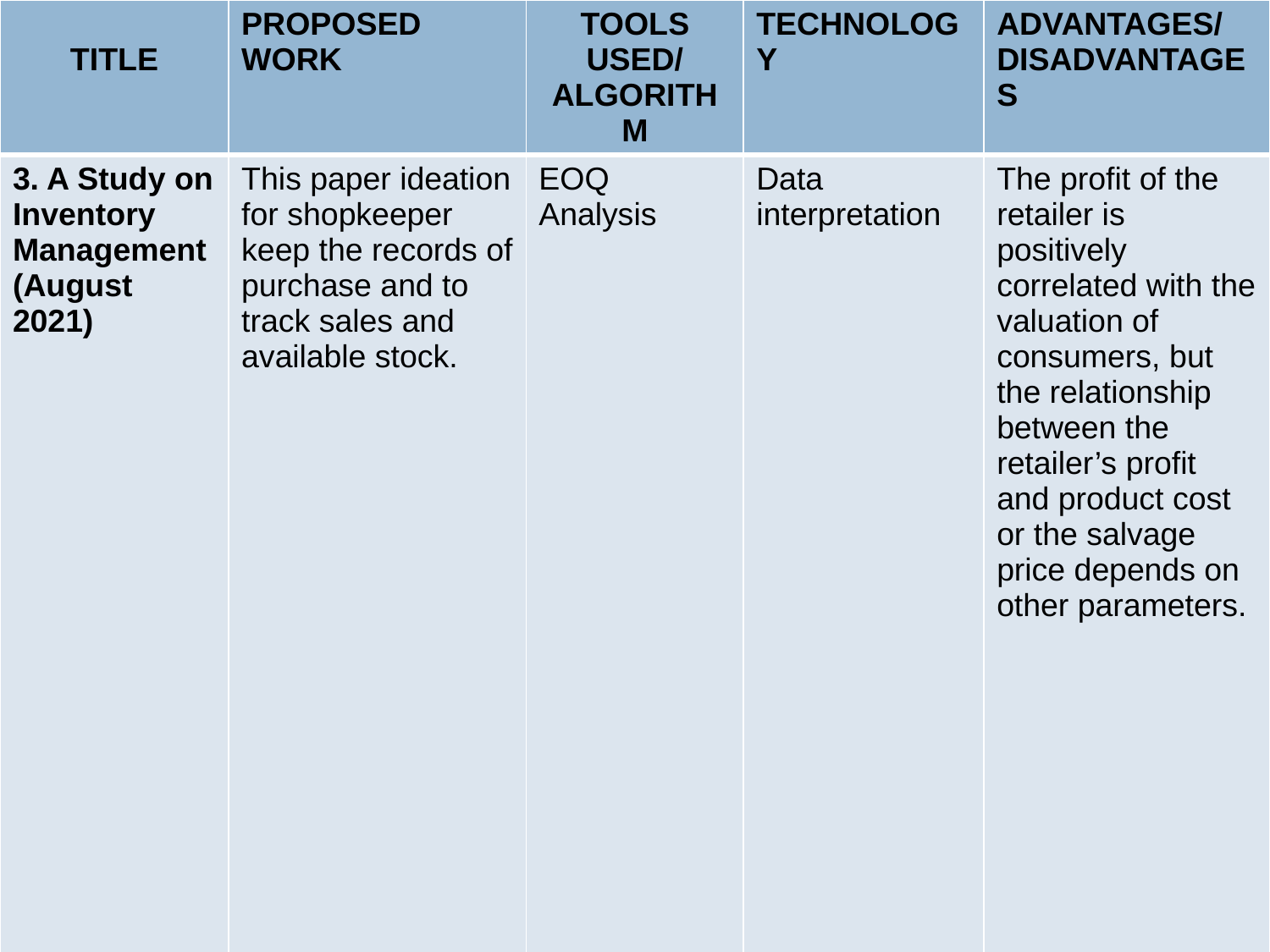

| TITLE | PROPOSED WORK | TOOLS USED/ ALGORITHM | TECHNOLOGY | ADVANTAGES/ DISADVANTAGES |
| --- | --- | --- | --- | --- |
| 3. A Study on Inventory Management (August 2021) | This paper ideation for shopkeeper keep the records of purchase and to track sales and available stock. | EOQ Analysis | Data interpretation | The profit of the retailer is positively correlated with the valuation of consumers, but the relationship between the retailer’s profit and product cost or the salvage price depends on other parameters. |
Dept of CSE, ACE                              B.E.,CSE